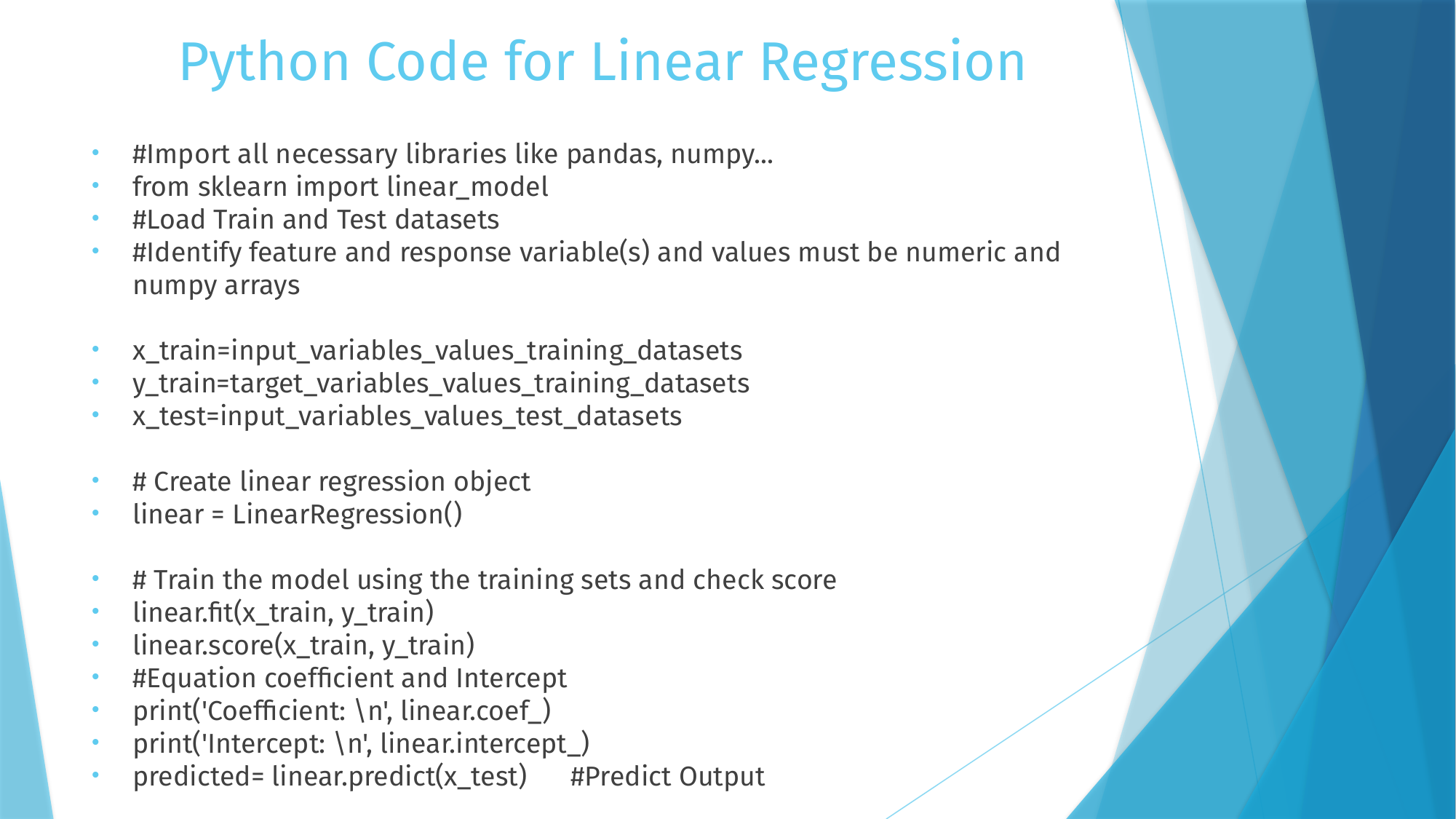

# Python Code for Linear Regression
#Import all necessary libraries like pandas, numpy...
from sklearn import linear_model
#Load Train and Test datasets
#Identify feature and response variable(s) and values must be numeric and numpy arrays

x_train=input_variables_values_training_datasets
y_train=target_variables_values_training_datasets
x_test=input_variables_values_test_datasets

# Create linear regression object
linear = LinearRegression()

# Train the model using the training sets and check score
linear.fit(x_train, y_train)
linear.score(x_train, y_train)
#Equation coefficient and Intercept
print('Coefficient: \n', linear.coef_)
print('Intercept: \n', linear.intercept_)
predicted= linear.predict(x_test)      #Predict Output